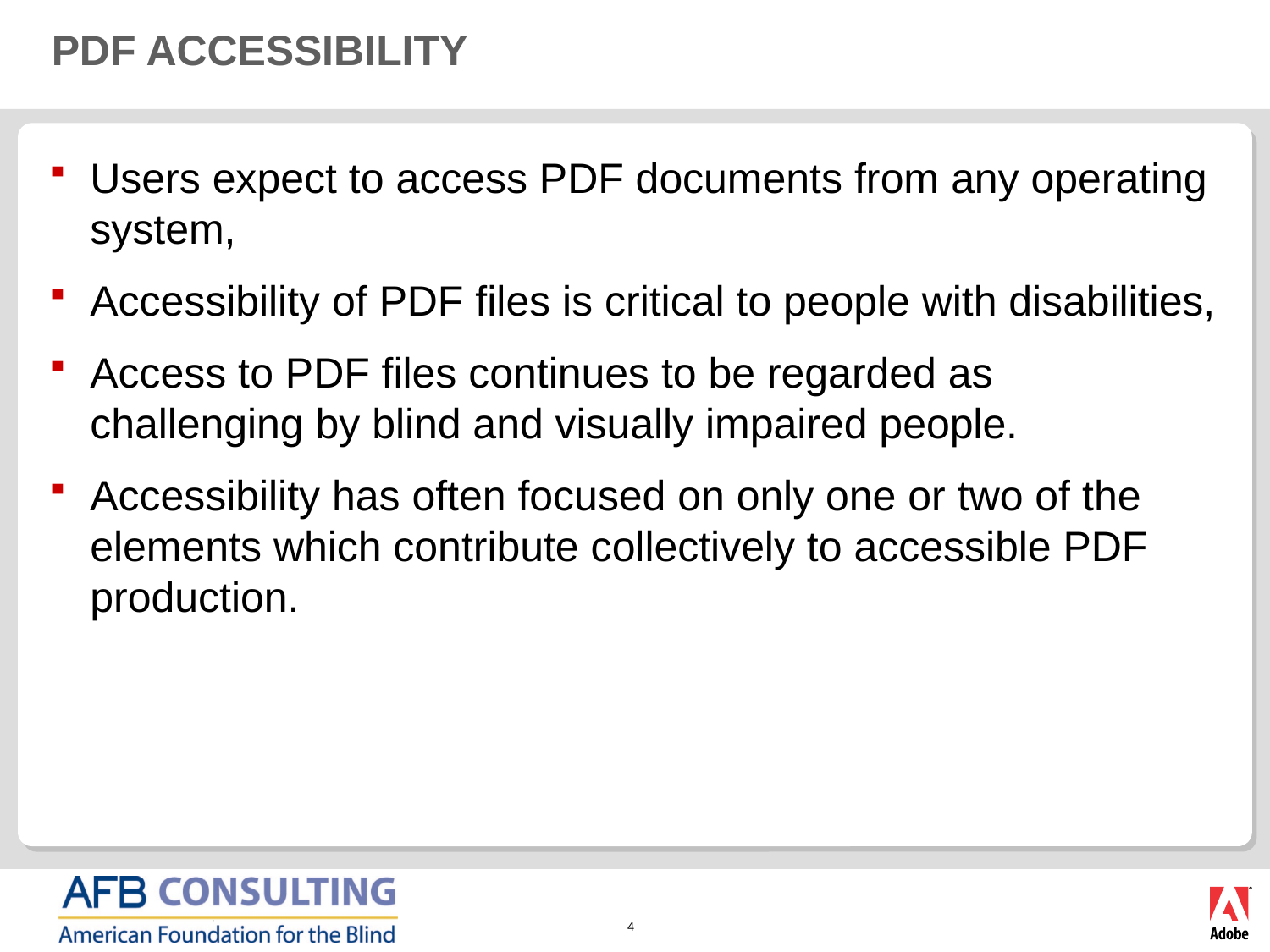

# PDF ACCESSIBILITY
Users expect to access PDF documents from any operating system,
Accessibility of PDF files is critical to people with disabilities,
Access to PDF files continues to be regarded as challenging by blind and visually impaired people.
Accessibility has often focused on only one or two of the elements which contribute collectively to accessible PDF production.

4